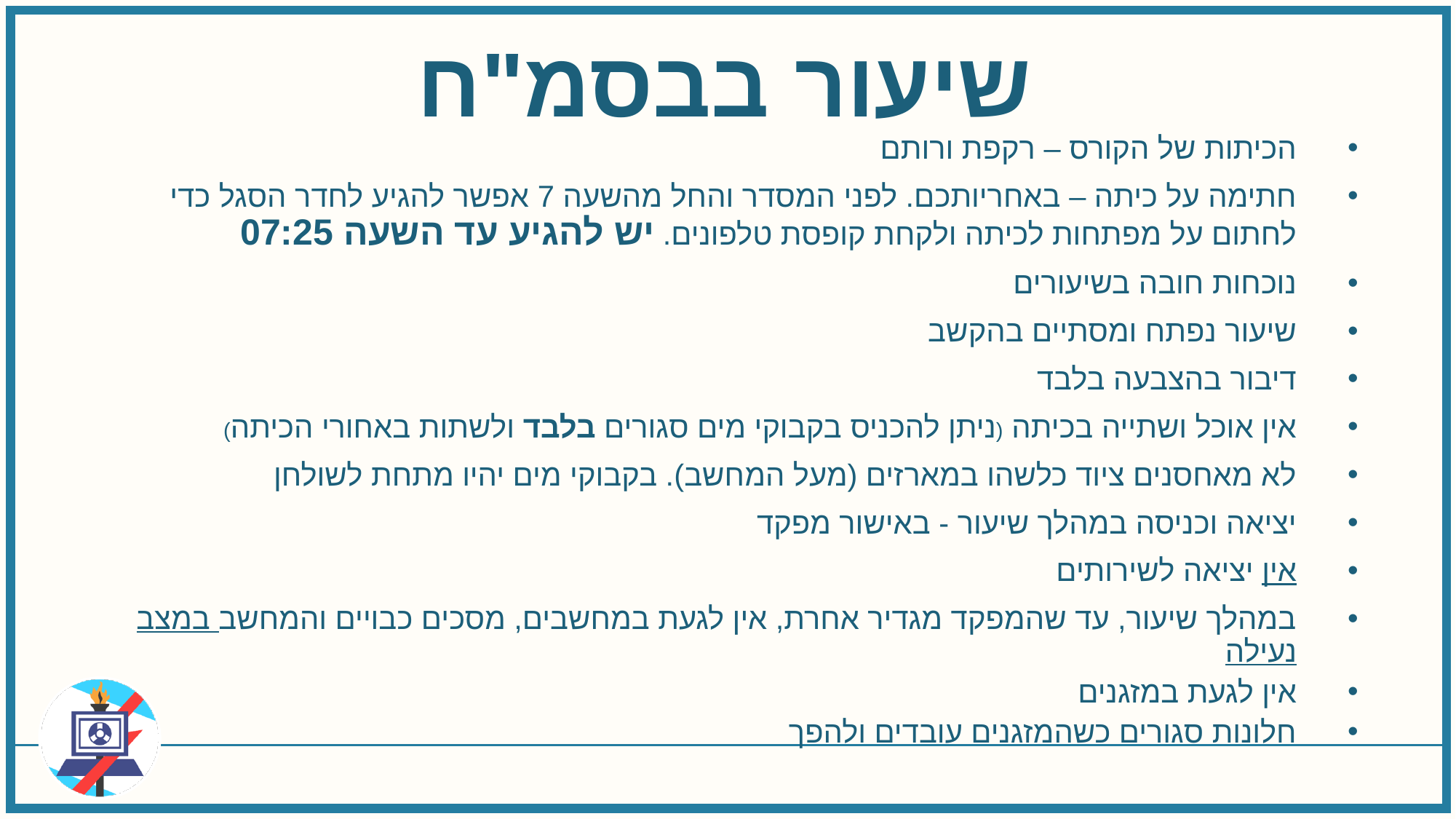

שיעור בבסמ"ח
הכיתות של הקורס – רקפת ורותם
חתימה על כיתה – באחריותכם. לפני המסדר והחל מהשעה 7 אפשר להגיע לחדר הסגל כדי לחתום על מפתחות לכיתה ולקחת קופסת טלפונים. יש להגיע עד השעה 07:25
נוכחות חובה בשיעורים
שיעור נפתח ומסתיים בהקשב
דיבור בהצבעה בלבד
אין אוכל ושתייה בכיתה (ניתן להכניס בקבוקי מים סגורים בלבד ולשתות באחורי הכיתה)
לא מאחסנים ציוד כלשהו במארזים (מעל המחשב). בקבוקי מים יהיו מתחת לשולחן
יציאה וכניסה במהלך שיעור - באישור מפקד
אין יציאה לשירותים
במהלך שיעור, עד שהמפקד מגדיר אחרת, אין לגעת במחשבים, מסכים כבויים והמחשב במצב נעילה
אין לגעת במזגנים
חלונות סגורים כשהמזגנים עובדים ולהפך